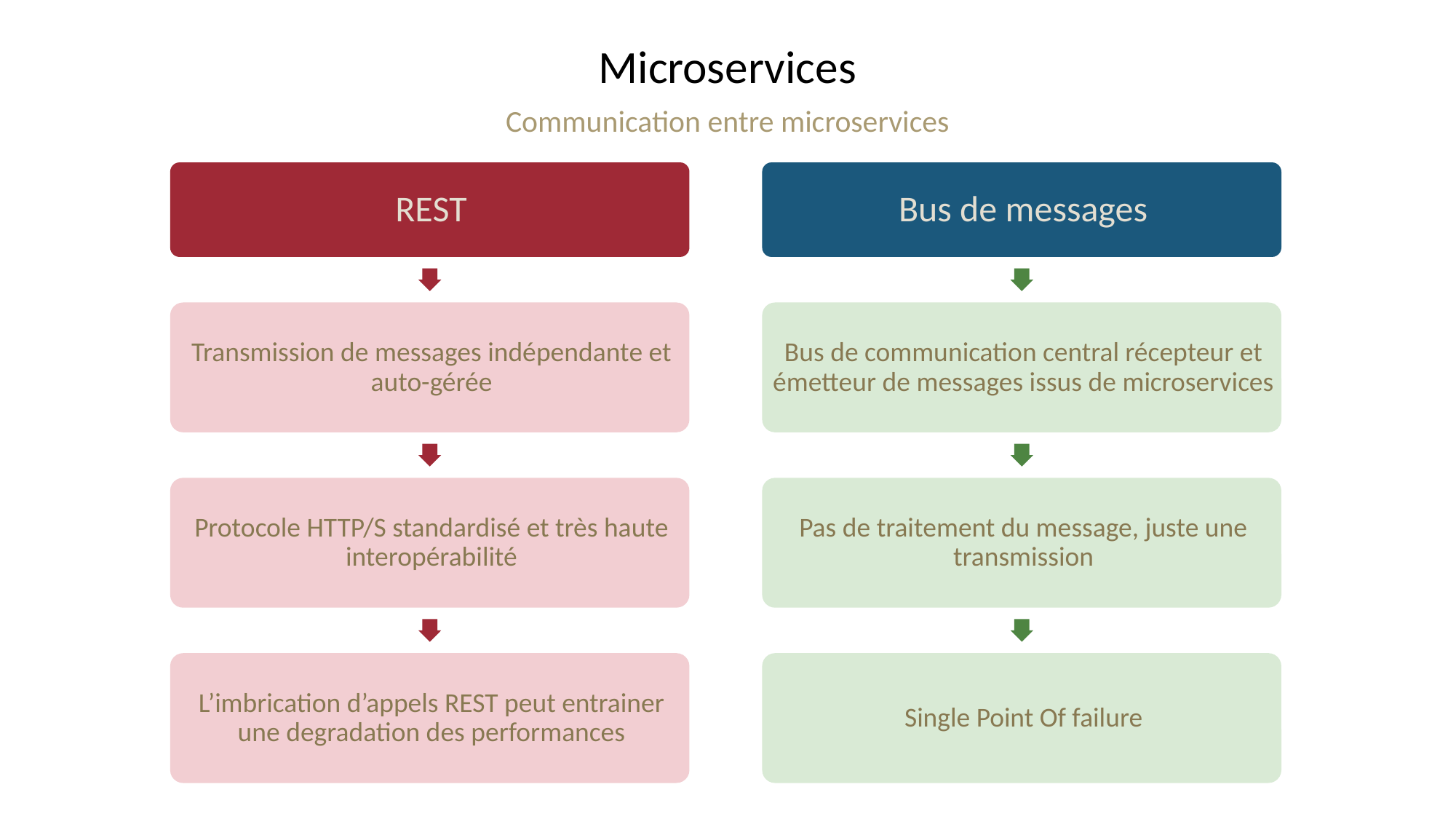

Microservices
Communication entre microservices
REST
Transmission de messages indépendante et auto-gérée
Protocole HTTP/S standardisé et très haute interopérabilité
L’imbrication d’appels REST peut entrainer une degradation des performances
Bus de messages
Bus de communication central récepteur et émetteur de messages issus de microservices
Pas de traitement du message, juste une transmission
Single Point Of failure